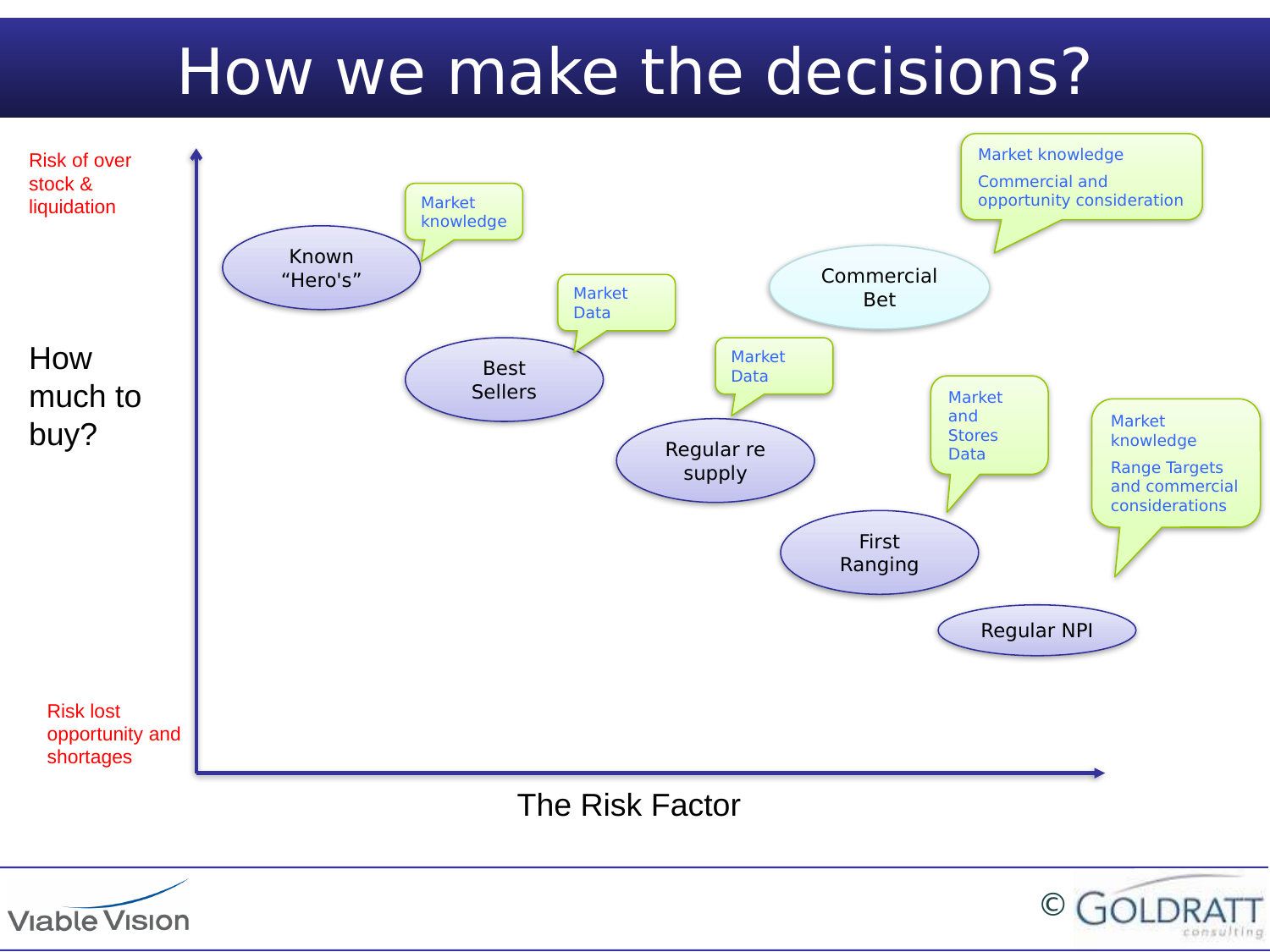

# How we make the decisions?
Market knowledge
Commercial and opportunity consideration
Risk of over stock & liquidation
Market knowledge
Known “Hero's”
Commercial Bet
Market Data
How much to buy?
Best Sellers
Market Data
Market and Stores Data
Market knowledge
Range Targets and commercial considerations
Regular re supply
First Ranging
Regular NPI
Risk lost opportunity and shortages
The Risk Factor